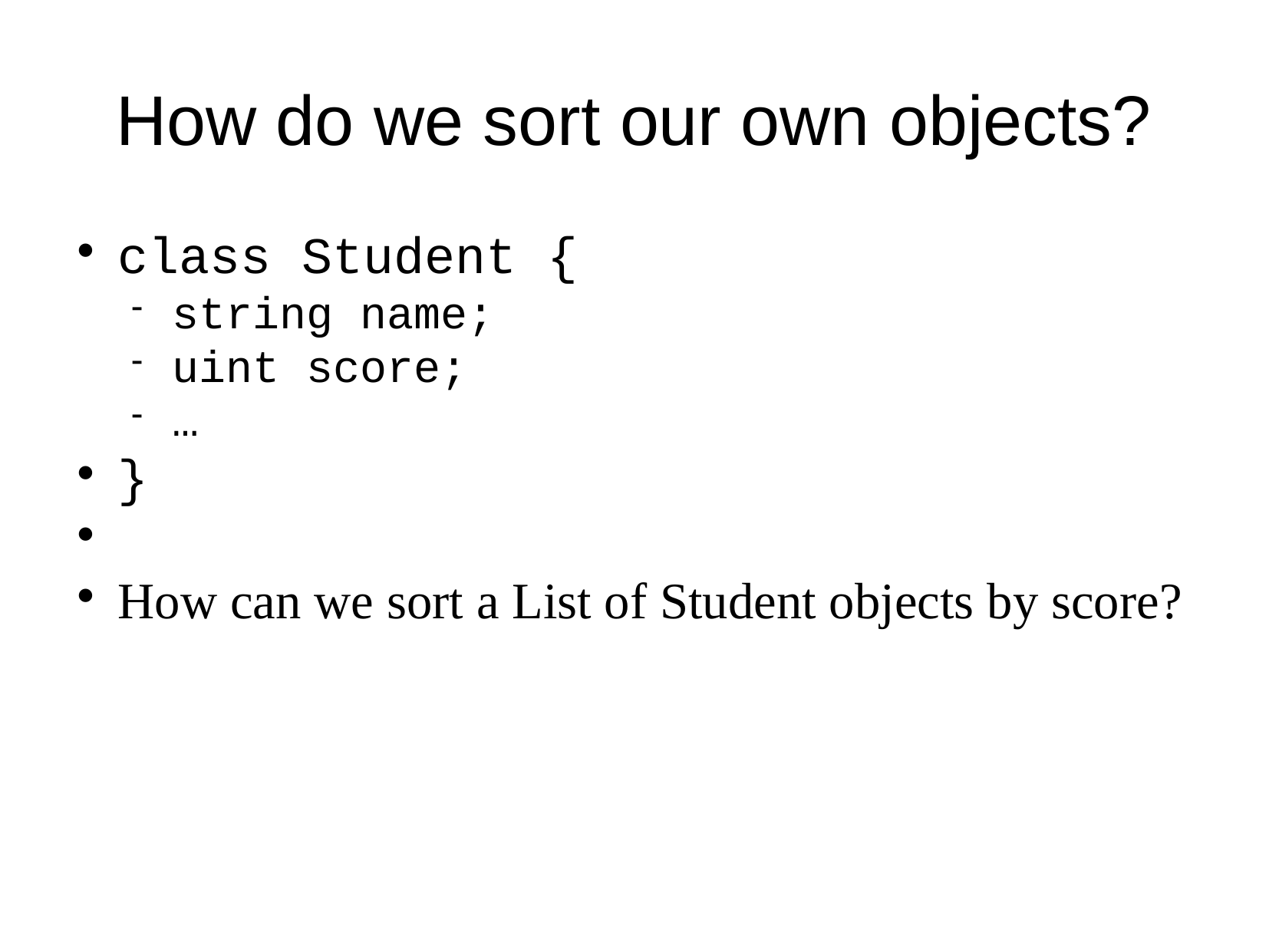

How do we sort our own objects?
class Student {
string name;
uint score;
…
}

How can we sort a List of Student objects by score?